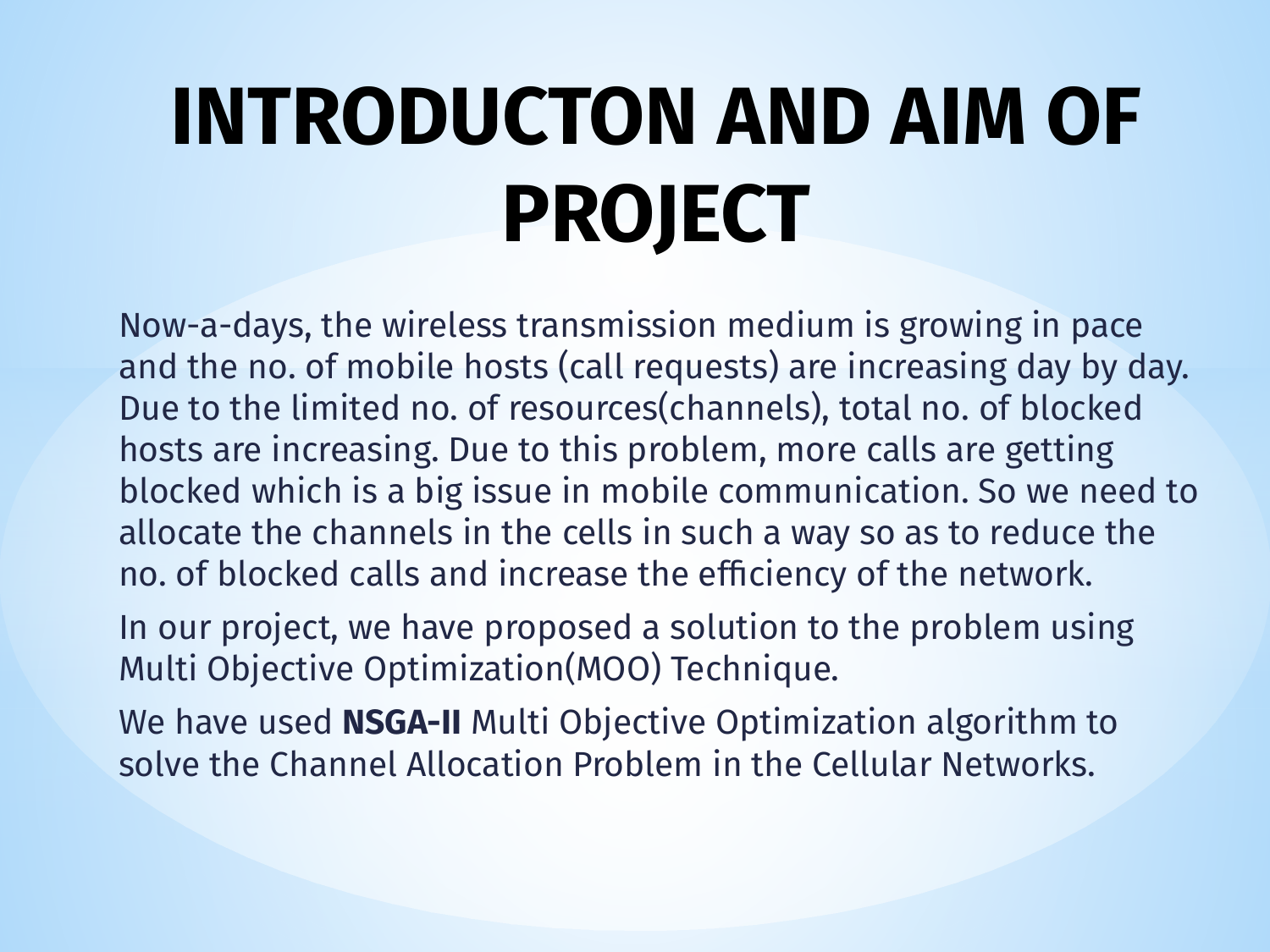

# INTRODUCTON AND AIM OF PROJECT
Now-a-days, the wireless transmission medium is growing in pace and the no. of mobile hosts (call requests) are increasing day by day. Due to the limited no. of resources(channels), total no. of blocked hosts are increasing. Due to this problem, more calls are getting blocked which is a big issue in mobile communication. So we need to allocate the channels in the cells in such a way so as to reduce the no. of blocked calls and increase the efficiency of the network.
In our project, we have proposed a solution to the problem using Multi Objective Optimization(MOO) Technique.
We have used NSGA-II Multi Objective Optimization algorithm to solve the Channel Allocation Problem in the Cellular Networks.